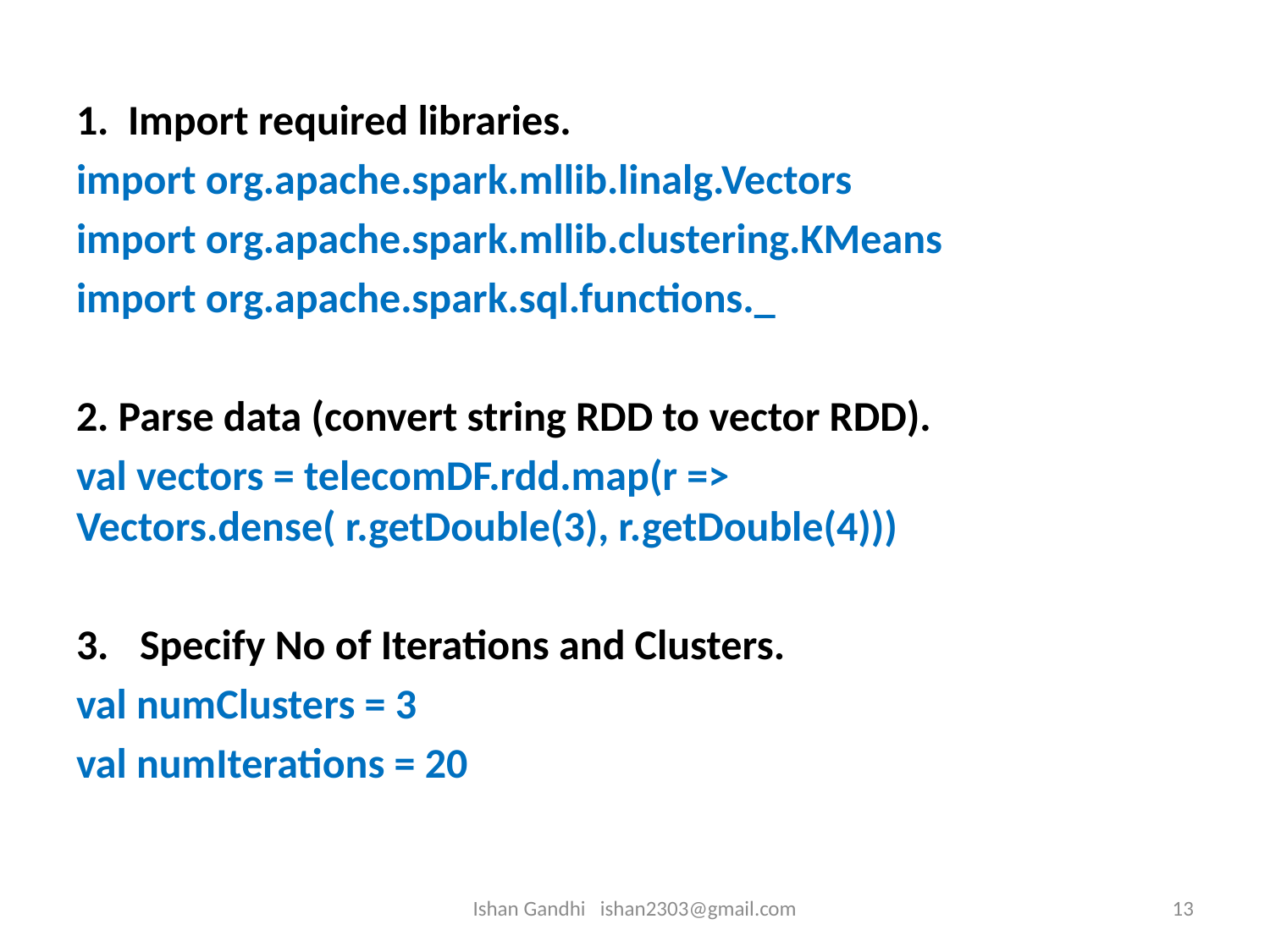

1.  Import required libraries.
import org.apache.spark.mllib.linalg.Vectors
import org.apache.spark.mllib.clustering.KMeans
import org.apache.spark.sql.functions._

2. Parse data (convert string RDD to vector RDD).
val vectors = telecomDF.rdd.map(r => Vectors.dense( r.getDouble(3), r.getDouble(4)))

Specify No of Iterations and Clusters.
val numClusters = 3
val numIterations = 20

Ishan Gandhi   ishan2303@gmail.com
13